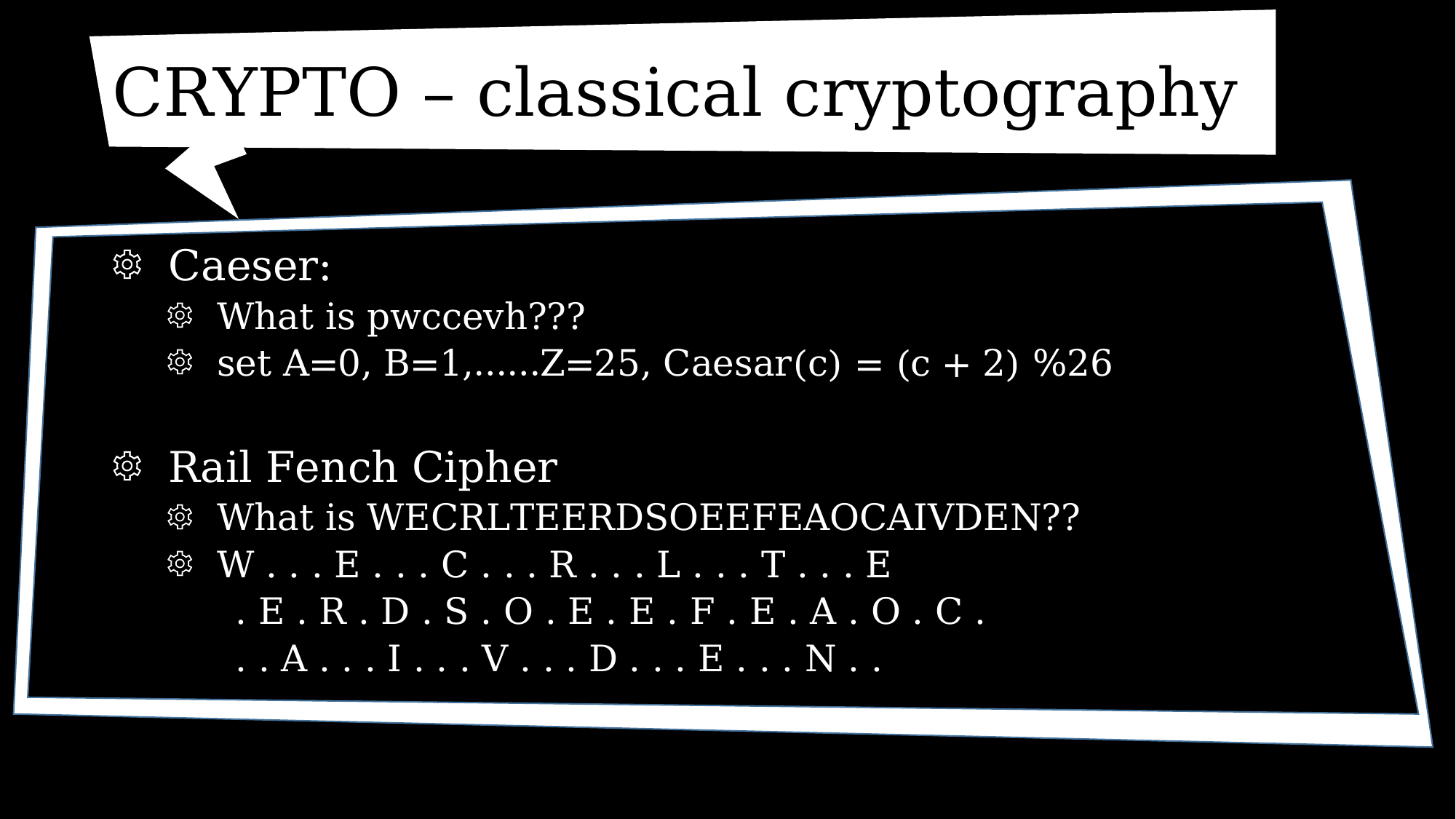

# CRYPTO – classical cryptography
  Caeser:
  What is pwccevh???
  set A=0, B=1,……Z=25, Caesar(c) = (c + 2) %26

  Rail Fench Cipher
  What is WECRLTEERDSOEEFEAOCAIVDEN??
  W . . . E . . . C . . . R . . . L . . . T . . . E
      . E . R . D . S . O . E . E . F . E . A . O . C .
      . . A . . . I . . . V . . . D . . . E . . . N . .